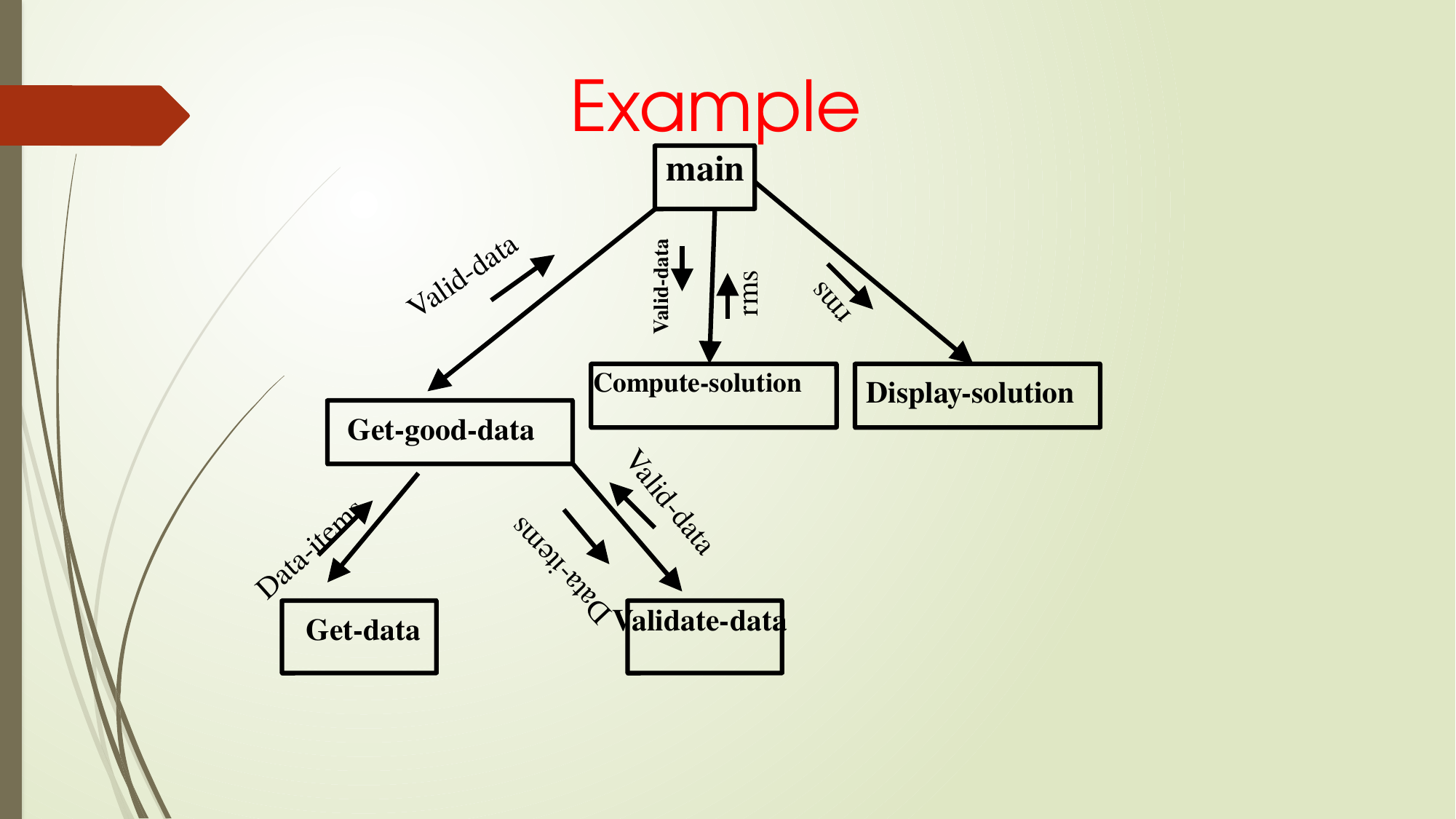

# Example

main
rms
Valid-data
rms
Valid-data

Compute-solution
Display-solution

Get-good-data
Data-items
Data-items
Valid-data

Validate-data
Get-data